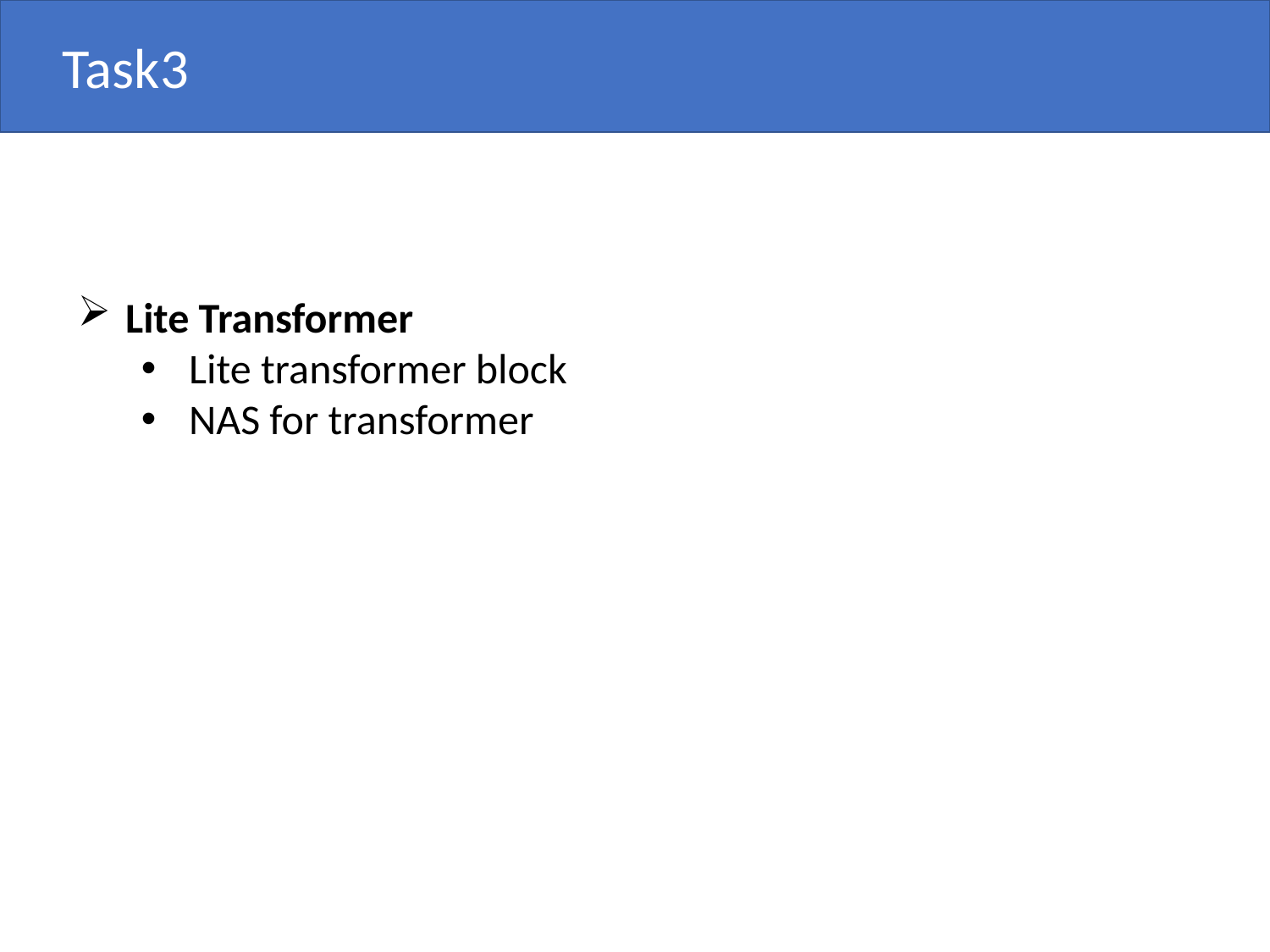

Task3
Lite Transformer
Lite transformer block
NAS for transformer